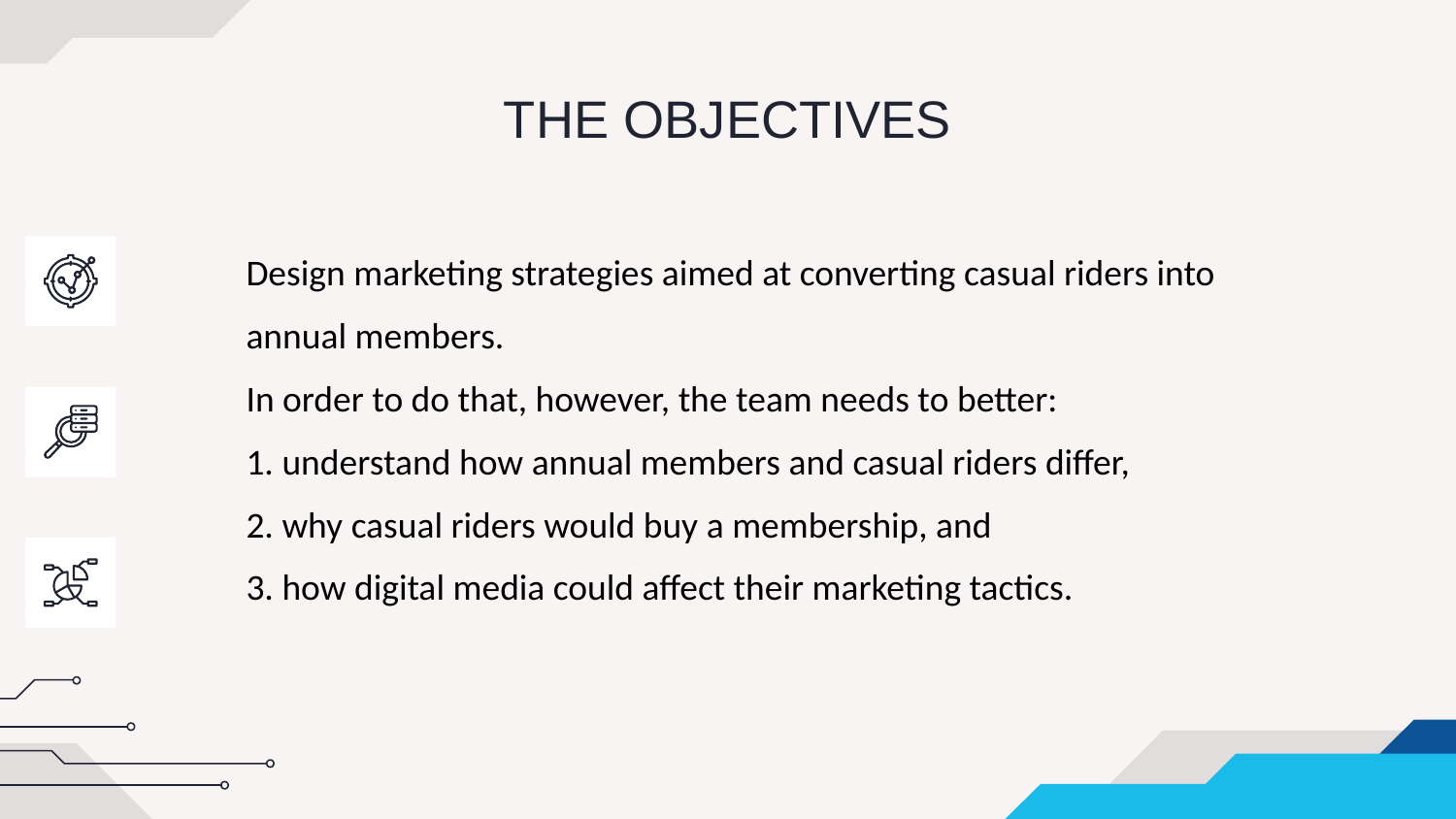

# THE OBJECTIVES

Design marketing strategies aimed at converting casual riders into
annual members.
In order to do that, however, the team needs to better:
1. understand how annual members and casual riders differ,
2. why casual riders would buy a membership, and
3. how digital media could affect their marketing tactics.